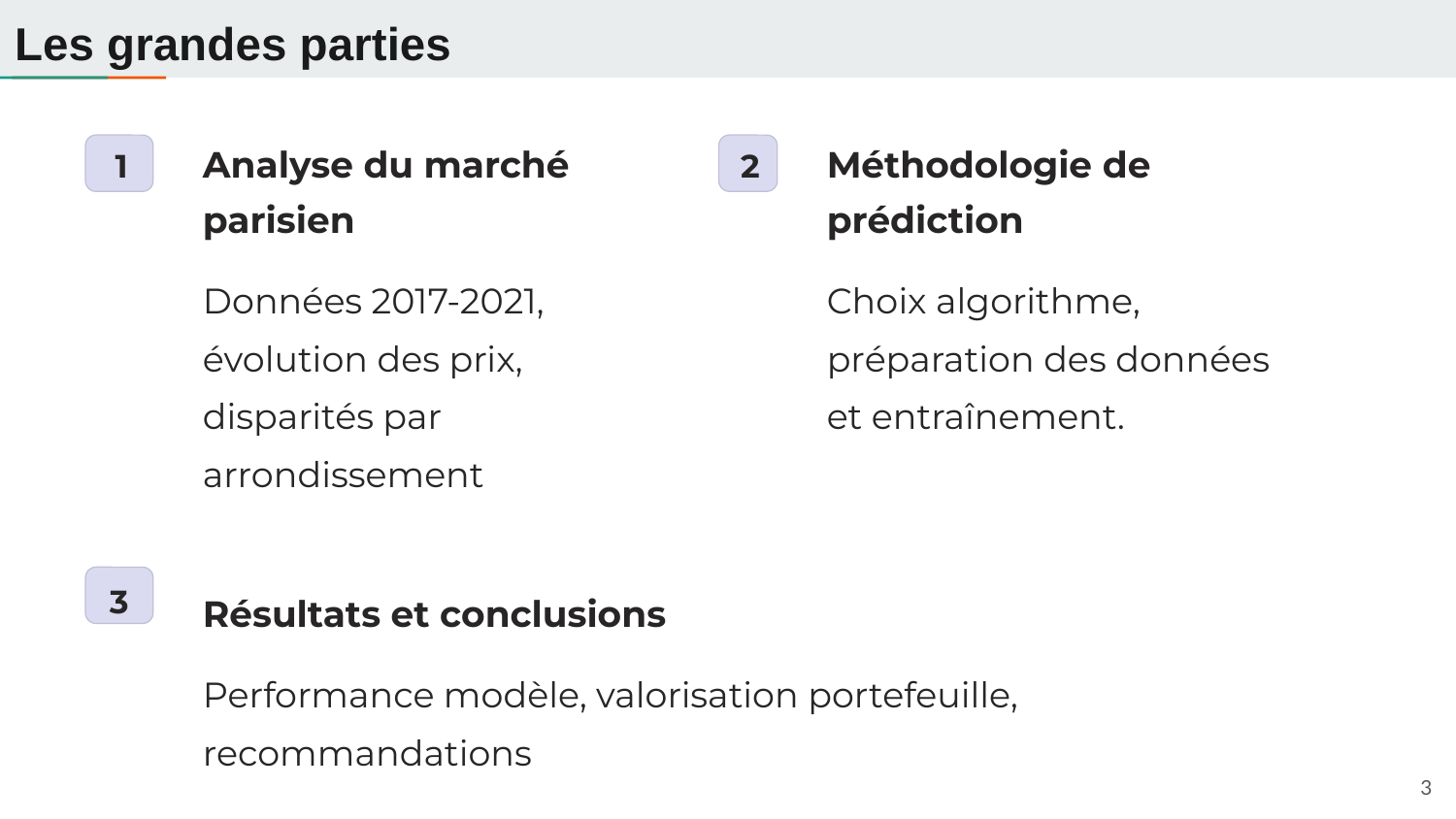

# Les grandes parties
Analyse du marché parisien
Méthodologie de prédiction
1
2

Données 2017-2021, évolution des prix, disparités par arrondissement
Choix algorithme, préparation des données et entraînement.

3
Résultats et conclusions
Performance modèle, valorisation portefeuille, recommandations
3